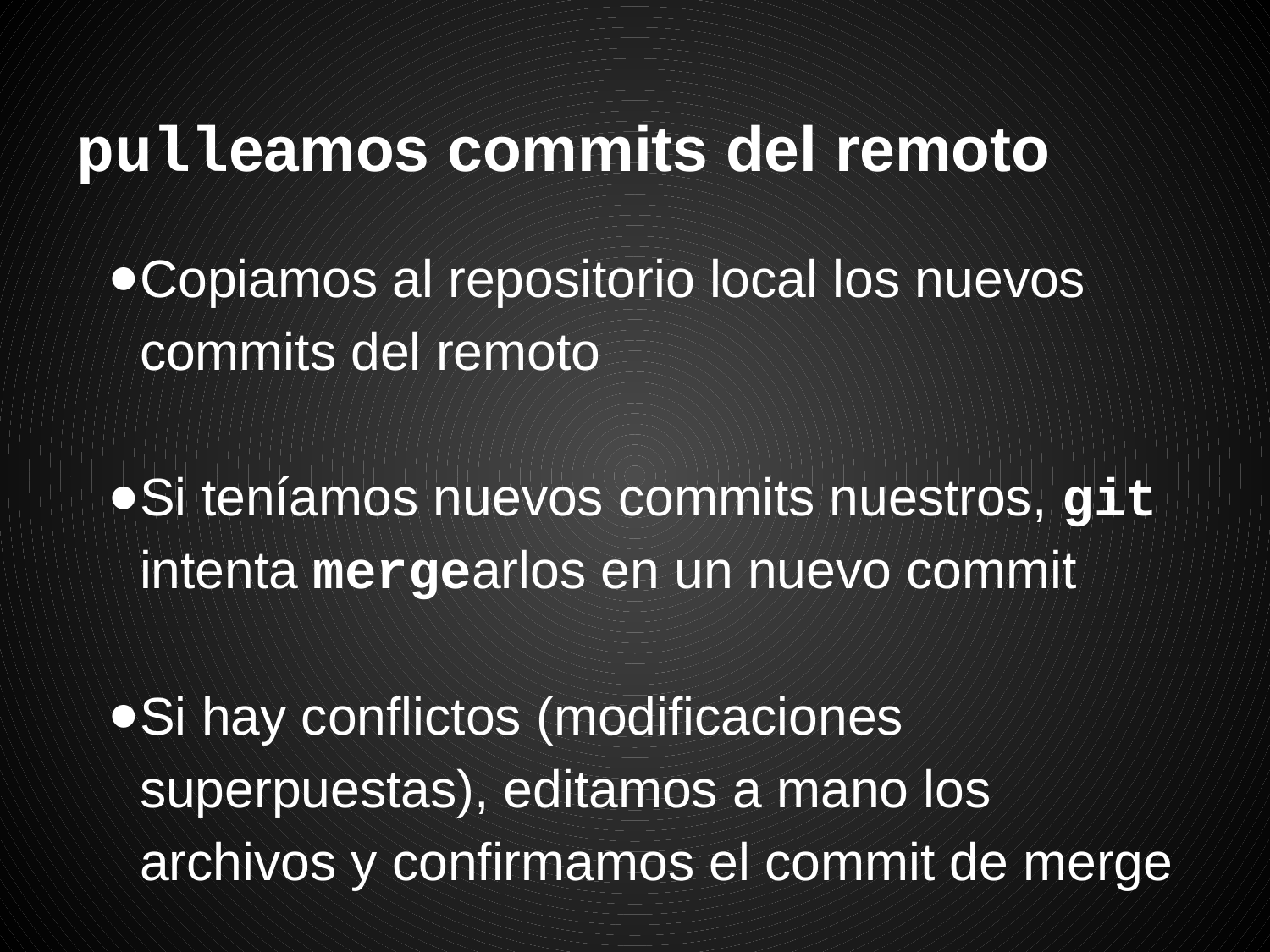

# pulleamos commits del remoto
Copiamos al repositorio local los nuevos commits del remoto

Si teníamos nuevos commits nuestros, git intenta mergearlos en un nuevo commit

Si hay conflictos (modificaciones superpuestas), editamos a mano los archivos y confirmamos el commit de merge